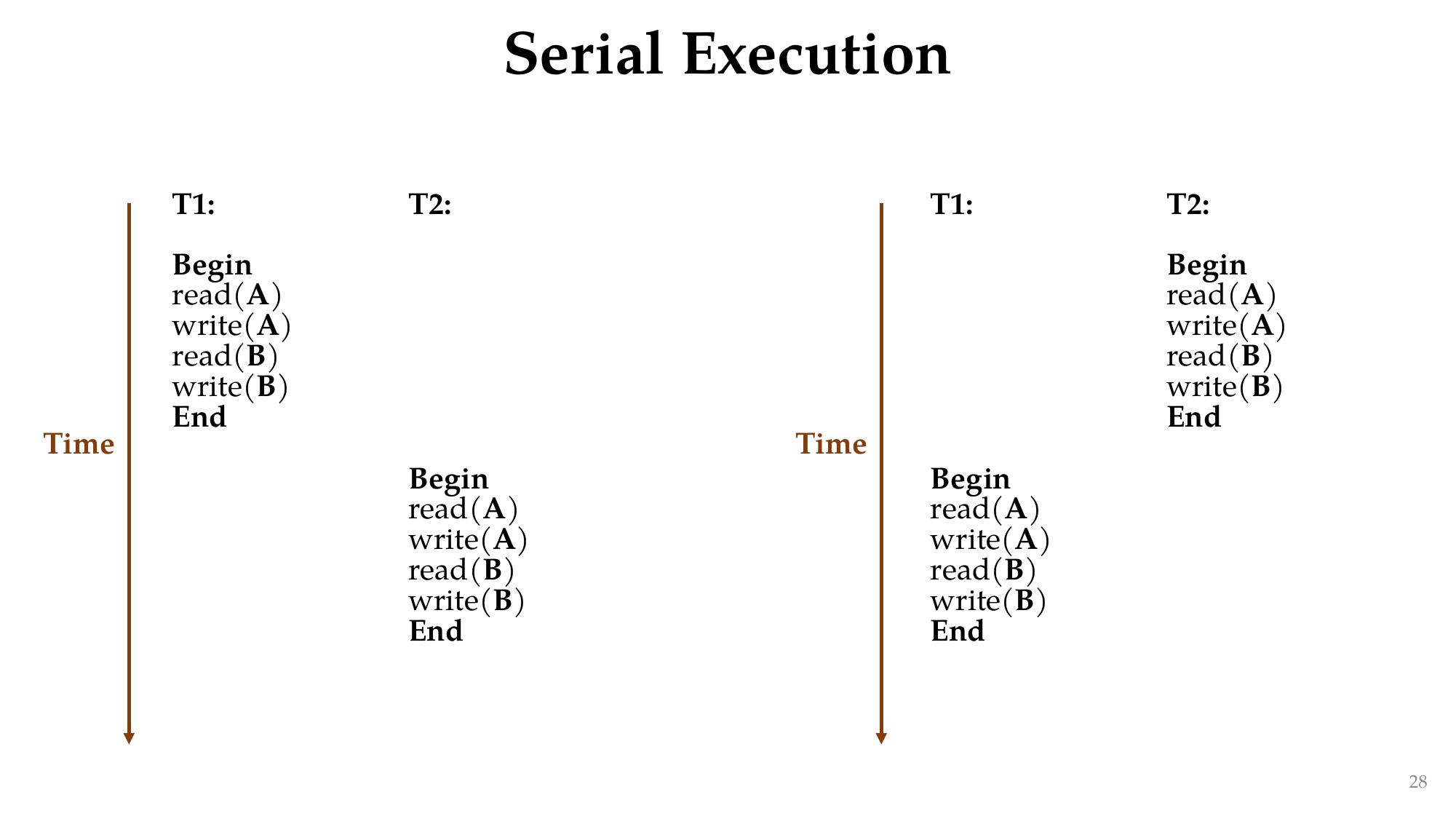

# Serial Execution
| T1: Begin read(A) write(A) read(B) write(B) End | T2: Begin read(A) write(A) read(B) write(B) End |
| --- | --- |
| T1: Begin read(A) write(A) read(B) write(B) End | T2: Begin read(A) write(A) read(B) write(B) End |
| --- | --- |
Time
Time
28